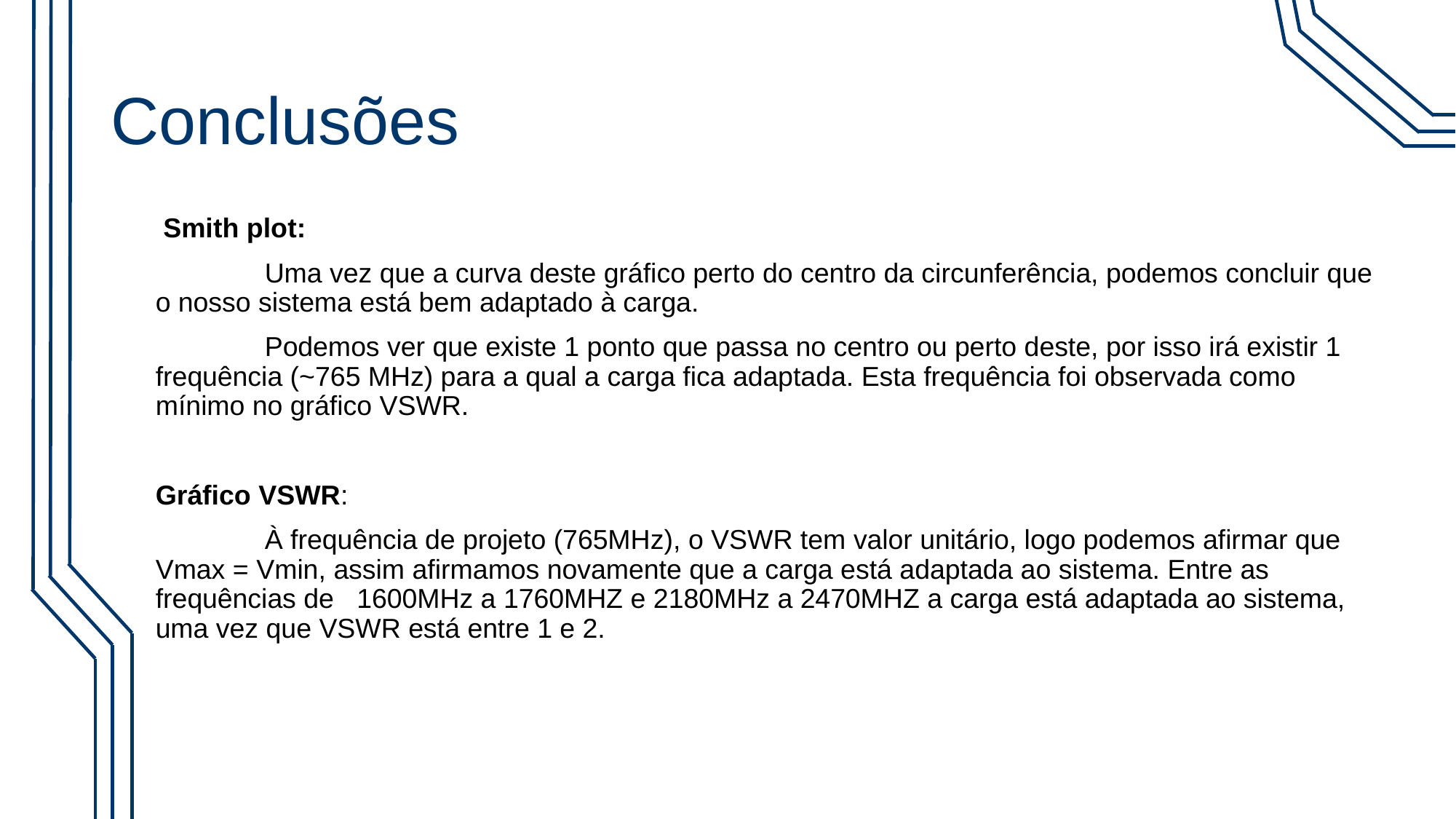

# Conclusões
 Smith plot:
	Uma vez que a curva deste gráfico perto do centro da circunferência, podemos concluir que o nosso sistema está bem adaptado à carga.
	Podemos ver que existe 1 ponto que passa no centro ou perto deste, por isso irá existir 1 frequência (~765 MHz) para a qual a carga fica adaptada. Esta frequência foi observada como mínimo no gráfico VSWR.

Gráfico VSWR:
	À frequência de projeto (765MHz), o VSWR tem valor unitário, logo podemos afirmar que Vmax = Vmin, assim afirmamos novamente que a carga está adaptada ao sistema. Entre as frequências de   1600MHz a 1760MHZ e 2180MHz a 2470MHZ a carga está adaptada ao sistema, uma vez que VSWR está entre 1 e 2.